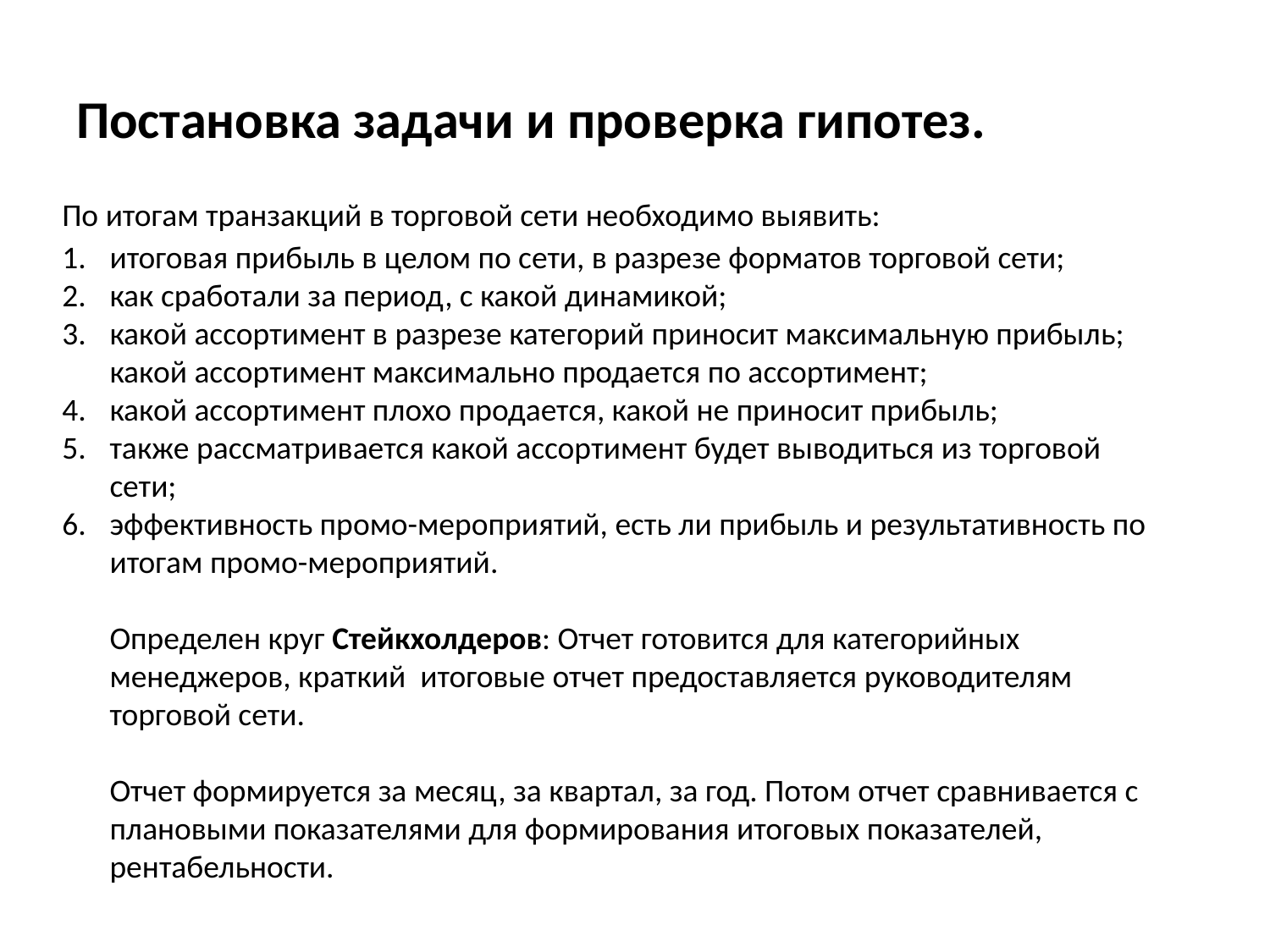

# Постановка задачи и проверка гипотез.
По итогам транзакций в торговой сети необходимо выявить:
итоговая прибыль в целом по сети, в разрезе форматов торговой сети;
как сработали за период, с какой динамикой;
какой ассортимент в разрезе категорий приносит максимальную прибыль; какой ассортимент максимально продается по ассортимент;
какой ассортимент плохо продается, какой не приносит прибыль;
также рассматривается какой ассортимент будет выводиться из торговой сети;
эффективность промо-мероприятий, есть ли прибыль и результативность по итогам промо-мероприятий.
Определен круг Стейкхолдеров: Отчет готовится для категорийных менеджеров, краткий  итоговые отчет предоставляется руководителям торговой сети.
Отчет формируется за месяц, за квартал, за год. Потом отчет сравнивается с плановыми показателями для формирования итоговых показателей, рентабельности.